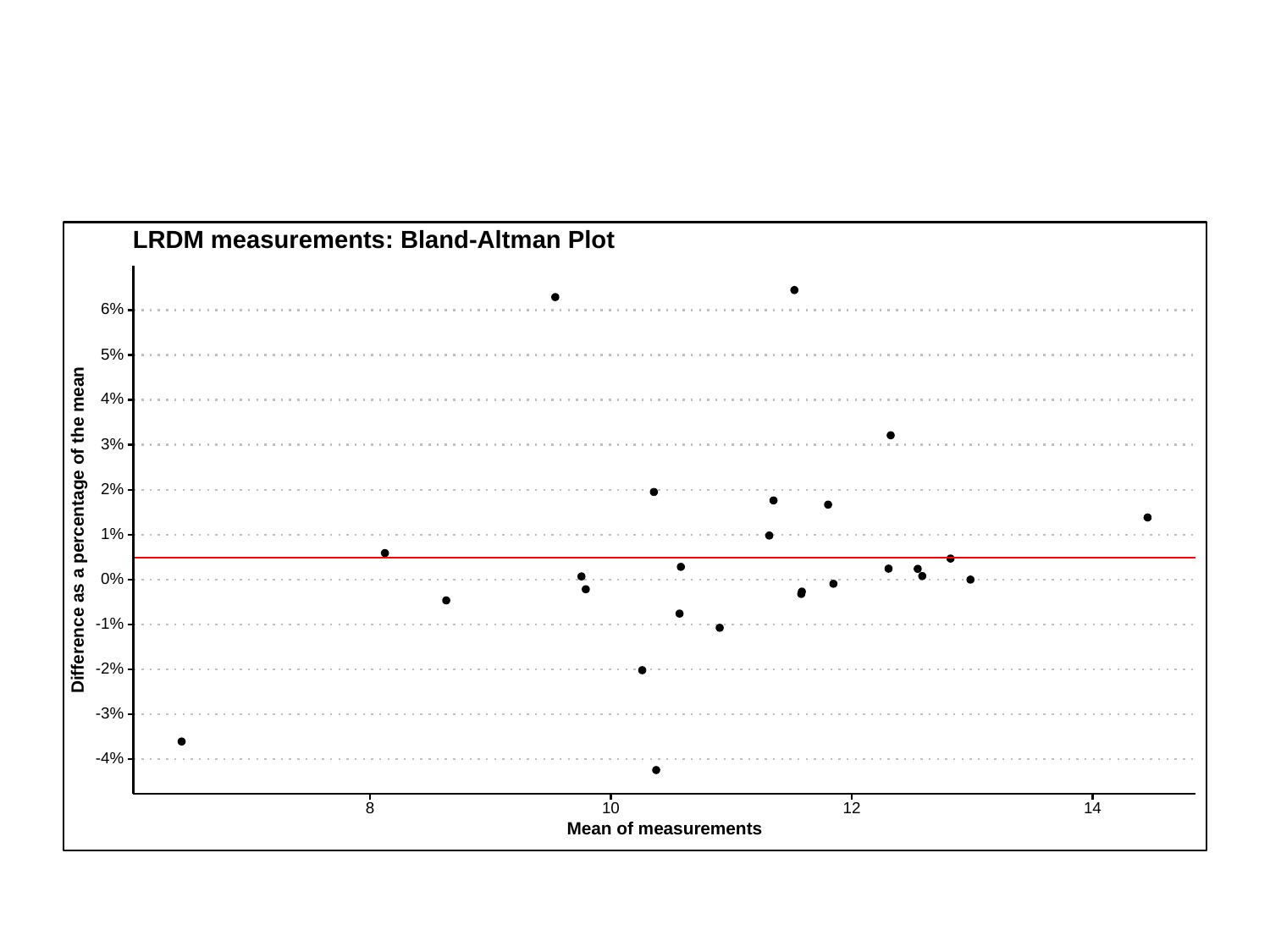

LRDM measurements: Bland-Altman Plot

6%

5%

4%

3%

2%

Difference as a percentage of the mean
1%

0%

-1%

-2%

-3%

-4%

8
10
12
14
Mean of measurements